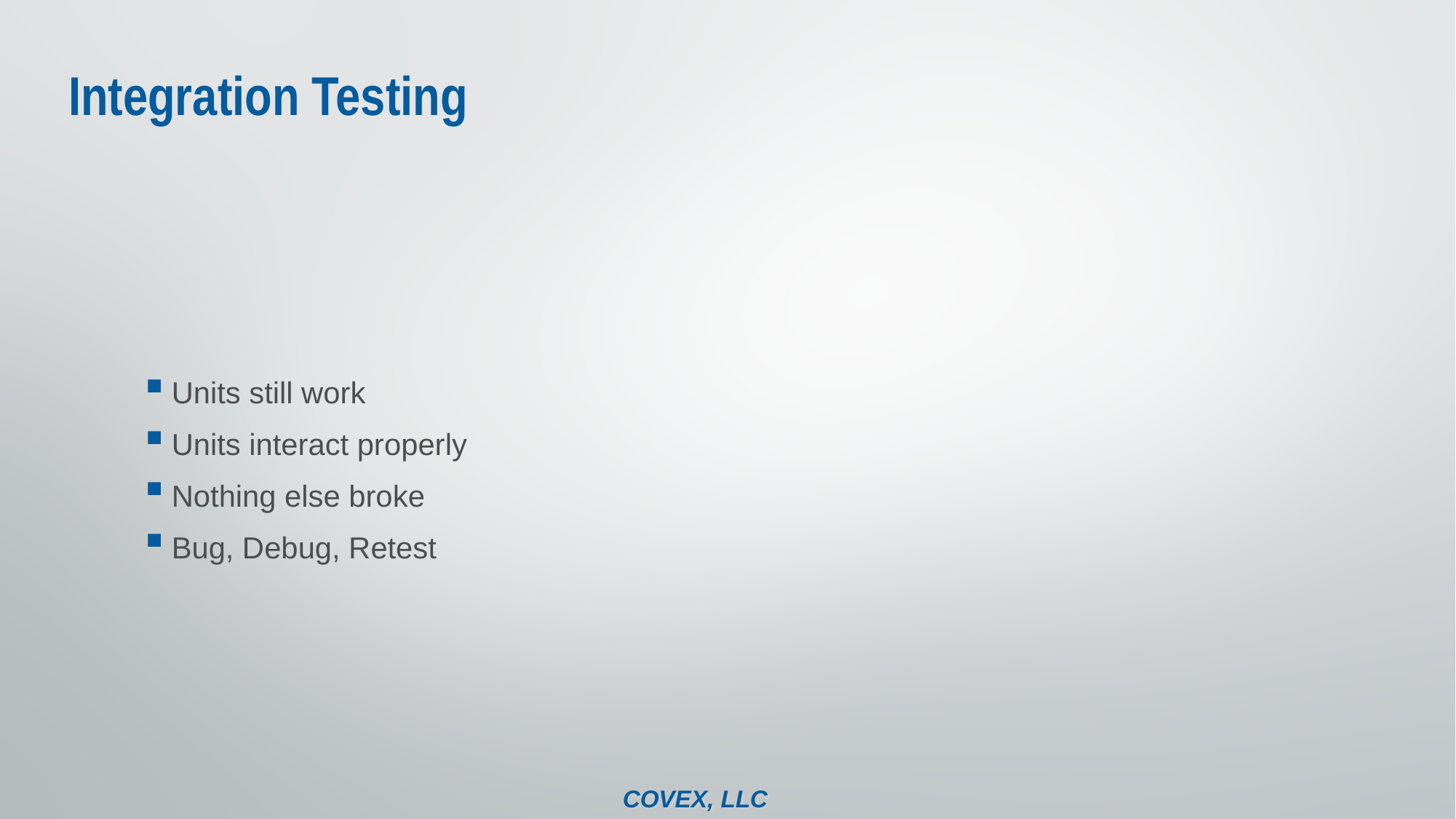

# Integration Testing

Units still work
Units interact properly
Nothing else broke
Bug, Debug, Retest